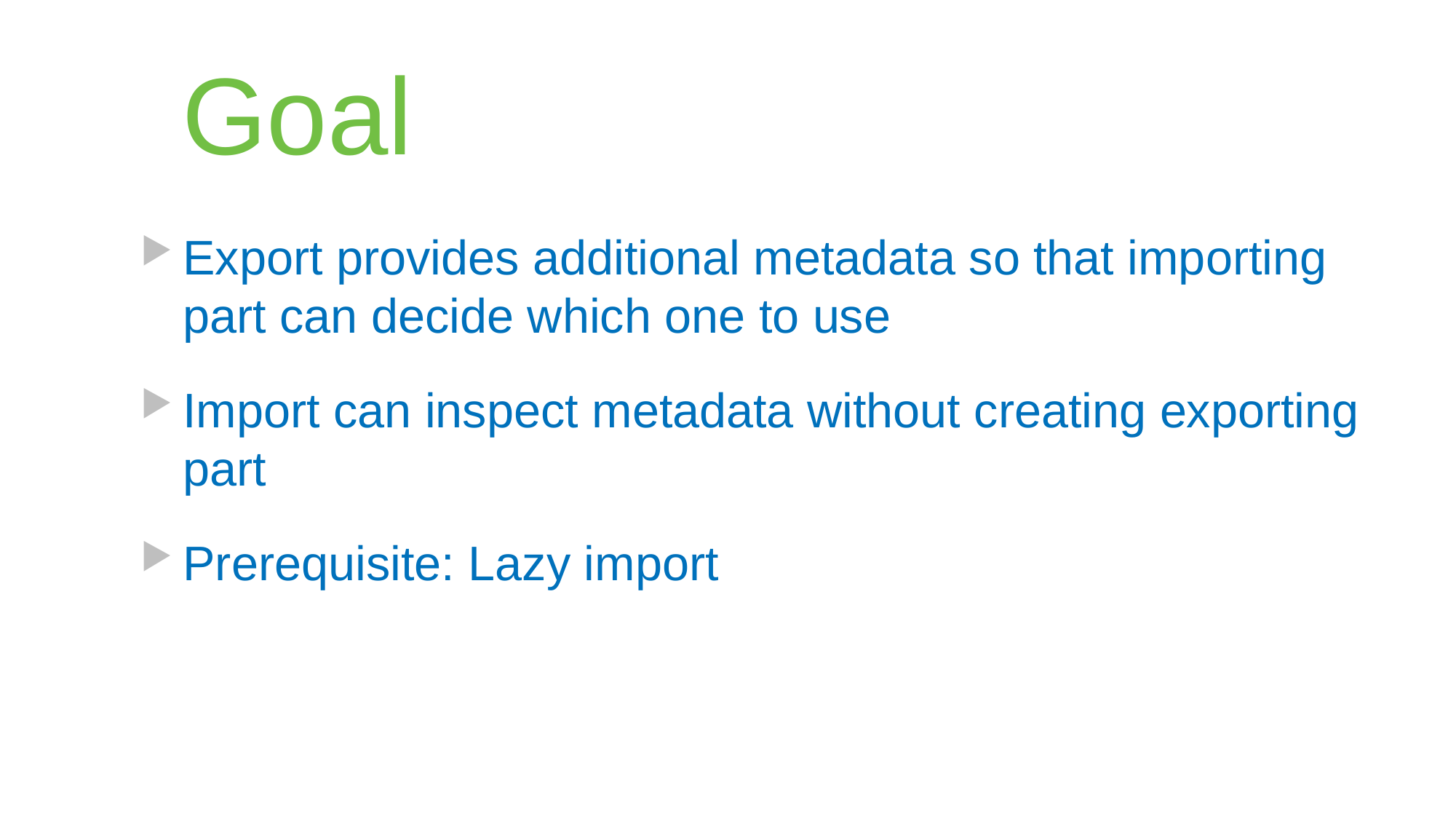

# Goal
Export provides additional metadata so that importing part can decide which one to use
Import can inspect metadata without creating exporting part
Prerequisite: Lazy import